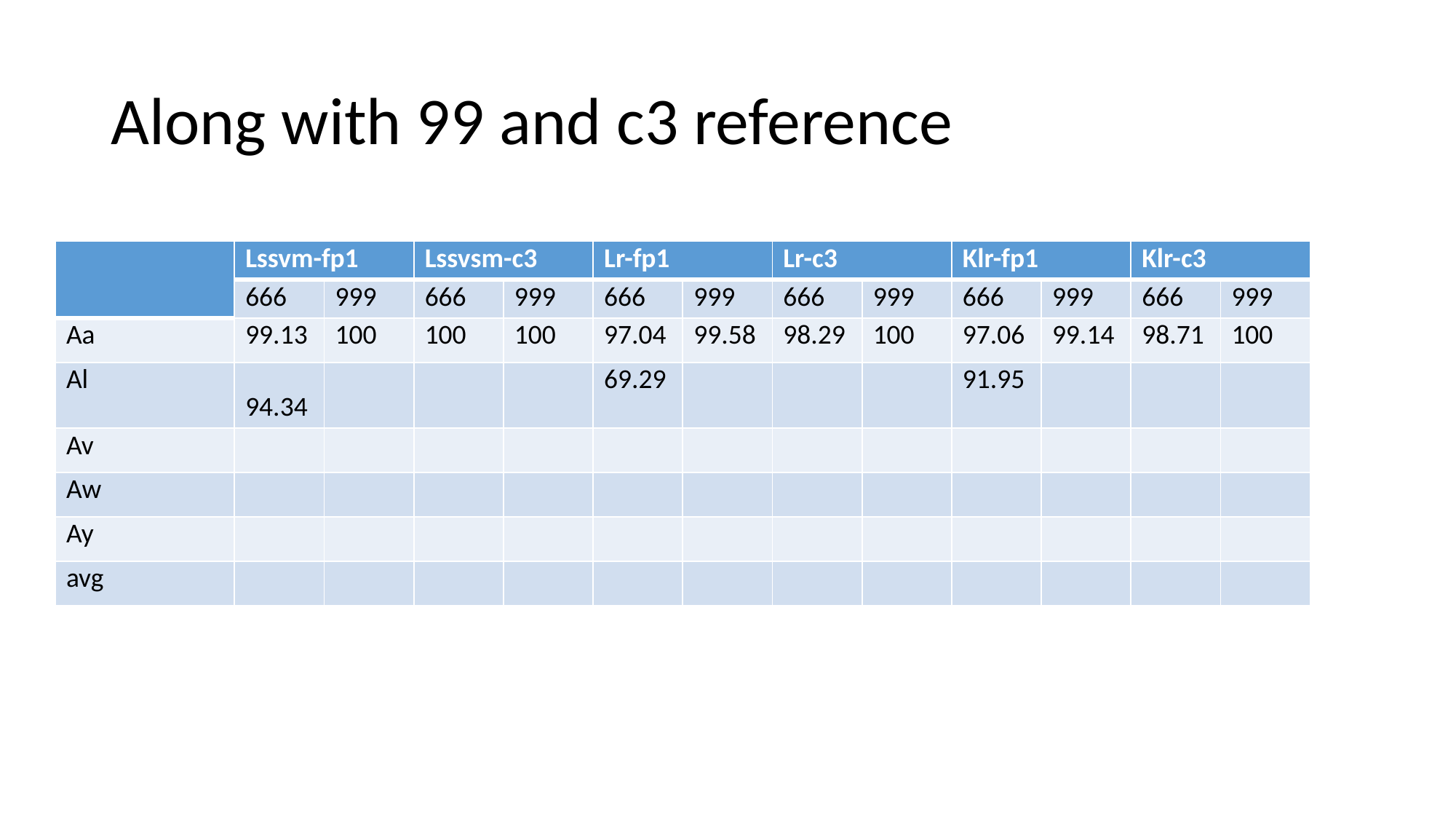

# Along with 99 and c3 reference
|  | Lssvm-fp1 |  | Lssvsm-c3 |  | Lr-fp1 |  | Lr-c3 |  | Klr-fp1 |  | Klr-c3 |  |
| --- | --- | --- | --- | --- | --- | --- | --- | --- | --- | --- | --- | --- |
|  | 666 | 999 | 666 | 999 | 666 | 999 | 666 | 999 | 666 | 999 | 666 | 999 |
| Aa | 99.13 | 100 | 100 | 100 | 97.04 | 99.58 | 98.29 | 100 | 97.06 | 99.14 | 98.71 | 100 |
| Al | 94.34 |  |  |  | 69.29 |  |  |  | 91.95 |  |  |  |
| Av |  |  |  |  |  |  |  |  |  |  |  |  |
| Aw |  |  |  |  |  |  |  |  |  |  |  |  |
| Ay |  |  |  |  |  |  |  |  |  |  |  |  |
| avg |  |  |  |  |  |  |  |  |  |  |  |  |